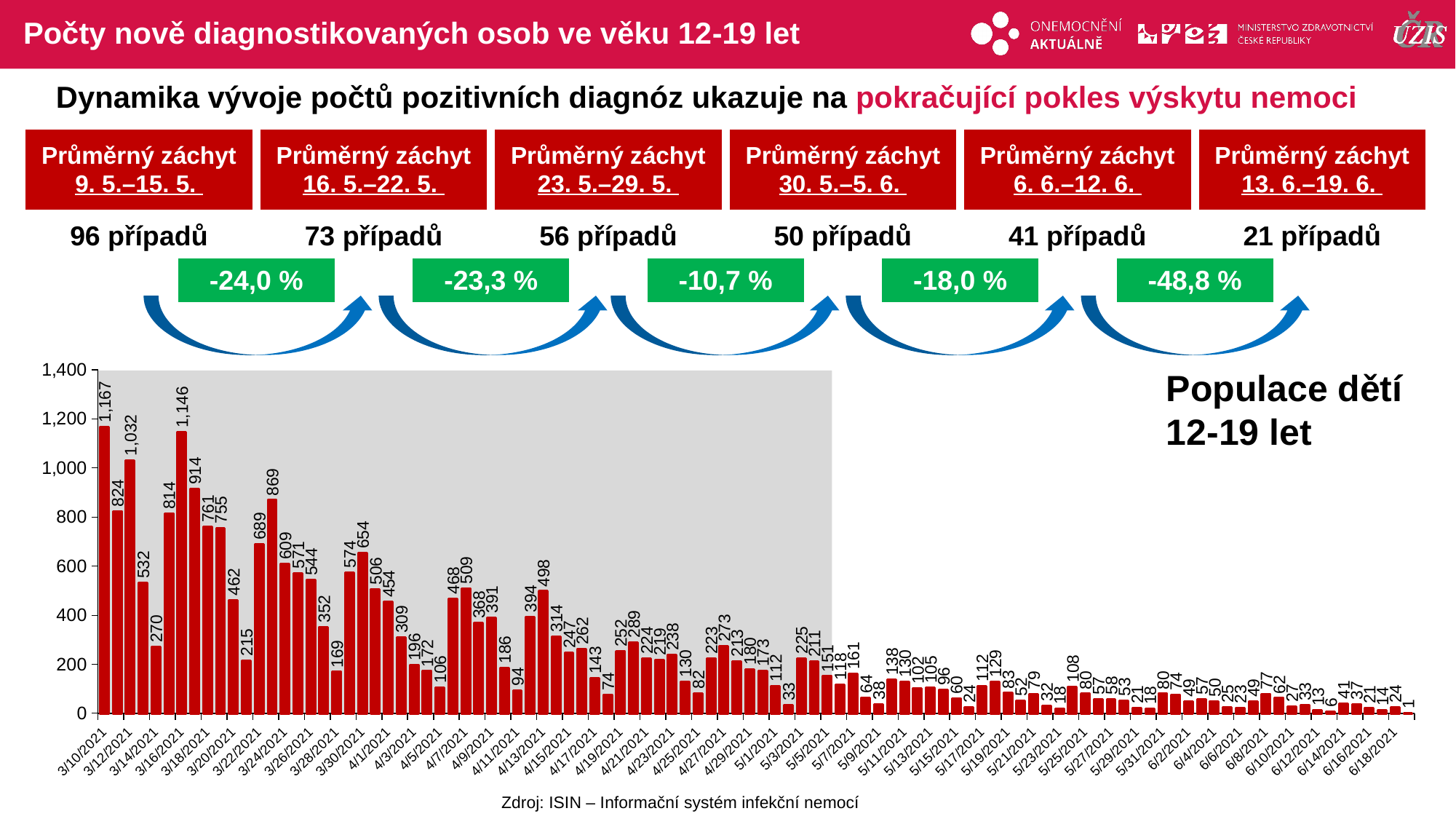

# Počty nově diagnostikovaných osob ve věku 12-19 let
Dynamika vývoje počtů pozitivních diagnóz ukazuje na pokračující pokles výskytu nemoci
| Průměrný záchyt |  |  | Průměrný záchyt |  |  | Průměrný záchyt |  |  | Průměrný záchyt |  |  | Průměrný záchyt |  |  | Průměrný záchyt |  |  |
| --- | --- | --- | --- | --- | --- | --- | --- | --- | --- | --- | --- | --- | --- | --- | --- | --- | --- |
| 9. 5.–15. 5. |  |  | 16. 5.–22. 5. |  |  | 23. 5.–29. 5. |  |  | 30. 5.–5. 6. |  |  | 6. 6.–12. 6. |  |  | 13. 6.–19. 6. |  |  |
| 96 případů |  |  | 73 případů |  |  | 56 případů |  |  | 50 případů |  |  | 41 případů |  |  | 21 případů |  |  |
|  |  | -24,0 % |  |  | -23,3 % |  |  | -10,7 % |  |  | -18,0 % |  |  | -48,8 % |  |  |  |

### Chart

| Category | Denní počet případů |
|---|---|
| 44265 | 1167.0 |
| 44266 | 824.0 |
| 44267 | 1032.0 |
| 44268 | 532.0 |
| 44269 | 270.0 |
| 44270 | 814.0 |
| 44271 | 1146.0 |
| 44272 | 914.0 |
| 44273 | 761.0 |
| 44274 | 755.0 |
| 44275 | 462.0 |
| 44276 | 215.0 |
| 44277 | 689.0 |
| 44278 | 869.0 |
| 44279 | 609.0 |
| 44280 | 571.0 |
| 44281 | 544.0 |
| 44282 | 352.0 |
| 44283 | 169.0 |
| 44284 | 574.0 |
| 44285 | 654.0 |
| 44286 | 506.0 |
| 44287 | 454.0 |
| 44288 | 309.0 |
| 44289 | 196.0 |
| 44290 | 172.0 |
| 44291 | 106.0 |
| 44292 | 468.0 |
| 44293 | 509.0 |
| 44294 | 368.0 |
| 44295 | 391.0 |
| 44296 | 186.0 |
| 44297 | 94.0 |
| 44298 | 394.0 |
| 44299 | 498.0 |
| 44300 | 314.0 |
| 44301 | 247.0 |
| 44302 | 262.0 |
| 44303 | 143.0 |
| 44304 | 74.0 |
| 44305 | 252.0 |
| 44306 | 289.0 |
| 44307 | 224.0 |
| 44308 | 219.0 |
| 44309 | 238.0 |
| 44310 | 130.0 |
| 44311 | 82.0 |
| 44312 | 223.0 |
| 44313 | 273.0 |
| 44314 | 213.0 |
| 44315 | 180.0 |
| 44316 | 173.0 |
| 44317 | 112.0 |
| 44318 | 33.0 |
| 44319 | 225.0 |
| 44320 | 211.0 |
| 44321 | 151.0 |
| 44322 | 118.0 |
| 44323 | 161.0 |
| 44324 | 64.0 |
| 44325 | 38.0 |
| 44326 | 138.0 |
| 44327 | 130.0 |
| 44328 | 102.0 |
| 44329 | 105.0 |
| 44330 | 96.0 |
| 44331 | 60.0 |
| 44332 | 24.0 |
| 44333 | 112.0 |
| 44334 | 129.0 |
| 44335 | 83.0 |
| 44336 | 52.0 |
| 44337 | 79.0 |
| 44338 | 32.0 |
| 44339 | 18.0 |
| 44340 | 108.0 |
| 44341 | 80.0 |
| 44342 | 57.0 |
| 44343 | 58.0 |
| 44344 | 53.0 |
| 44345 | 21.0 |
| 44346 | 18.0 |
| 44347 | 80.0 |
| 44348 | 74.0 |
| 44349 | 49.0 |
| 44350 | 57.0 |
| 44351 | 50.0 |
| 44352 | 25.0 |
| 44353 | 23.0 |
| 44354 | 49.0 |
| 44355 | 77.0 |
| 44356 | 62.0 |
| 44357 | 27.0 |
| 44358 | 33.0 |
| 44359 | 13.0 |
| 44360 | 6.0 |
| 44361 | 41.0 |
| 44362 | 37.0 |
| 44363 | 21.0 |
| 44364 | 14.0 |
| 44365 | 24.0 |
| 44366 | 1.0 |
Populace dětí 12-19 let

Zdroj: ISIN – Informační systém infekční nemocí